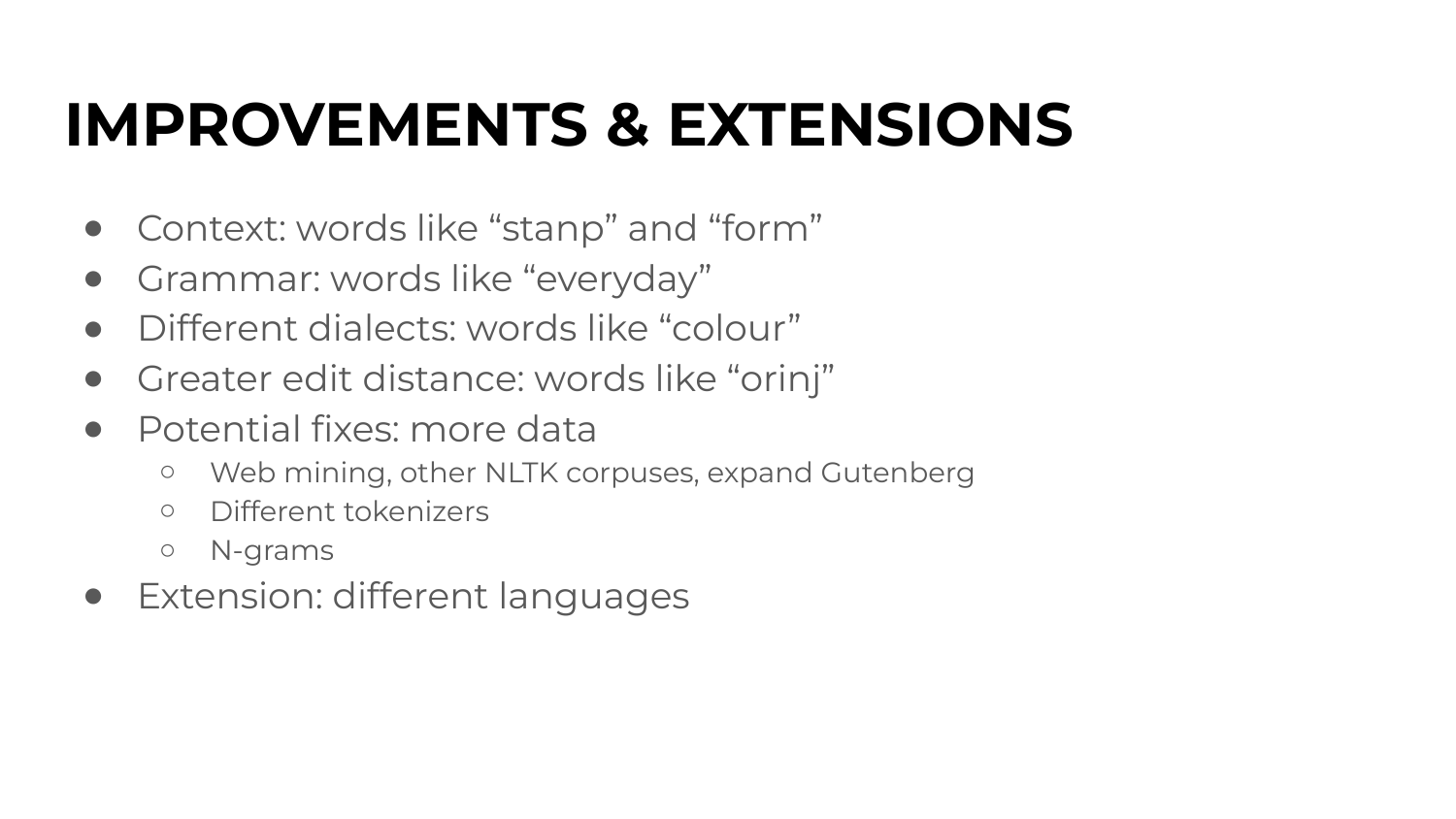

# IMPROVEMENTS & EXTENSIONS
Context: words like “stanp” and “form”
Grammar: words like “everyday”
Different dialects: words like “colour”
Greater edit distance: words like “orinj”
Potential fixes: more data
Web mining, other NLTK corpuses, expand Gutenberg
Different tokenizers
N-grams
Extension: different languages